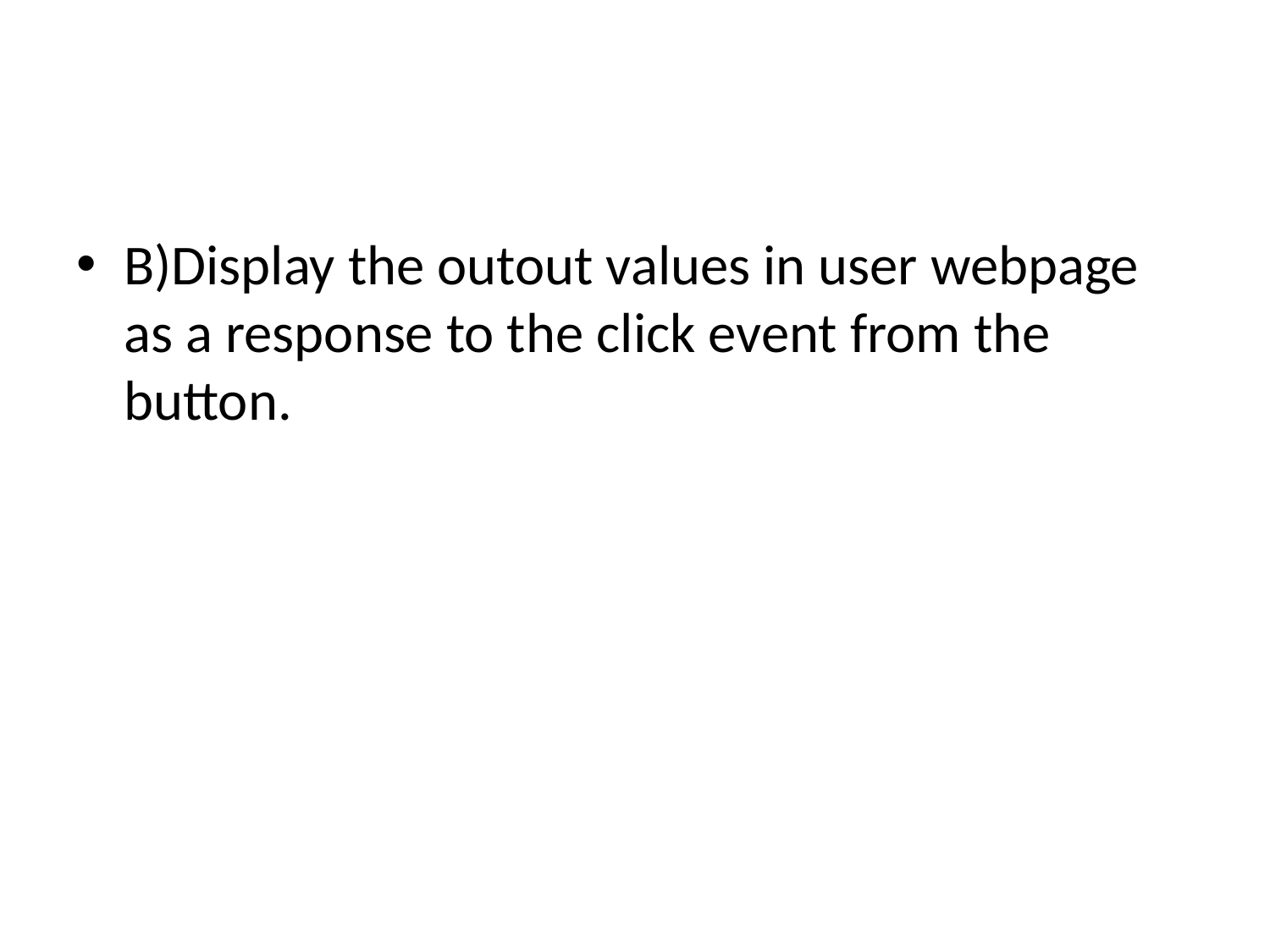

#
B)Display the outout values in user webpage as a response to the click event from the button.